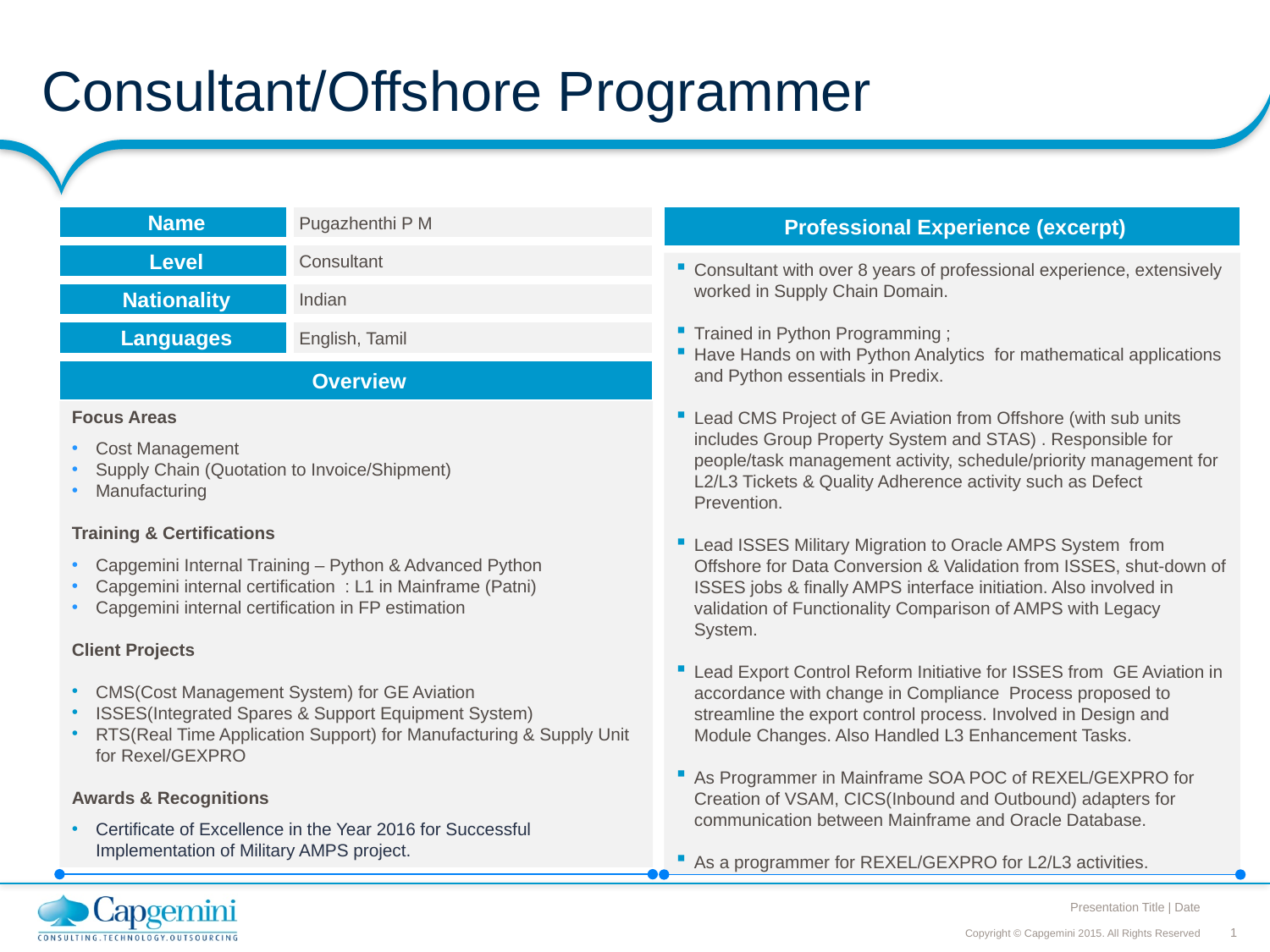

# Consultant/Offshore Programmer
Name
Pugazhenthi P M
Professional Experience (excerpt)
Level
Consultant
Consultant with over 8 years of professional experience, extensively worked in Supply Chain Domain.

Trained in Python Programming ;
Have Hands on with Python Analytics  for mathematical applications and Python essentials in Predix.

Lead CMS Project of GE Aviation from Offshore (with sub units includes Group Property System and STAS) . Responsible for people/task management activity, schedule/priority management for  L2/L3 Tickets & Quality Adherence activity such as Defect Prevention.

Lead ISSES Military Migration to Oracle AMPS System  from Offshore for Data Conversion & Validation from ISSES, shut-down of ISSES jobs & finally AMPS interface initiation. Also involved in validation of Functionality Comparison of AMPS with Legacy System.

Lead Export Control Reform Initiative for ISSES from  GE Aviation in accordance with change in Compliance  Process proposed to streamline the export control process. Involved in Design and Module Changes. Also Handled L3 Enhancement Tasks.

As Programmer in Mainframe SOA POC of REXEL/GEXPRO for Creation of VSAM, CICS(Inbound and Outbound) adapters for communication between Mainframe and Oracle Database.

As a programmer for REXEL/GEXPRO for L2/L3 activities.
Nationality
Indian
Languages
English, Tamil
Overview
Focus Areas
Cost Management
Supply Chain (Quotation to Invoice/Shipment)
Manufacturing

Training & Certifications
Capgemini Internal Training – Python & Advanced Python
Capgemini internal certification  : L1 in Mainframe (Patni)
Capgemini internal certification in FP estimation

Client Projects

CMS(Cost Management System) for GE Aviation
ISSES(Integrated Spares & Support Equipment System)
RTS(Real Time Application Support) for Manufacturing & Supply Unit for Rexel/GEXPRO

Awards & Recognitions
Certificate of Excellence in the Year 2016 for Successful Implementation of Military AMPS project.